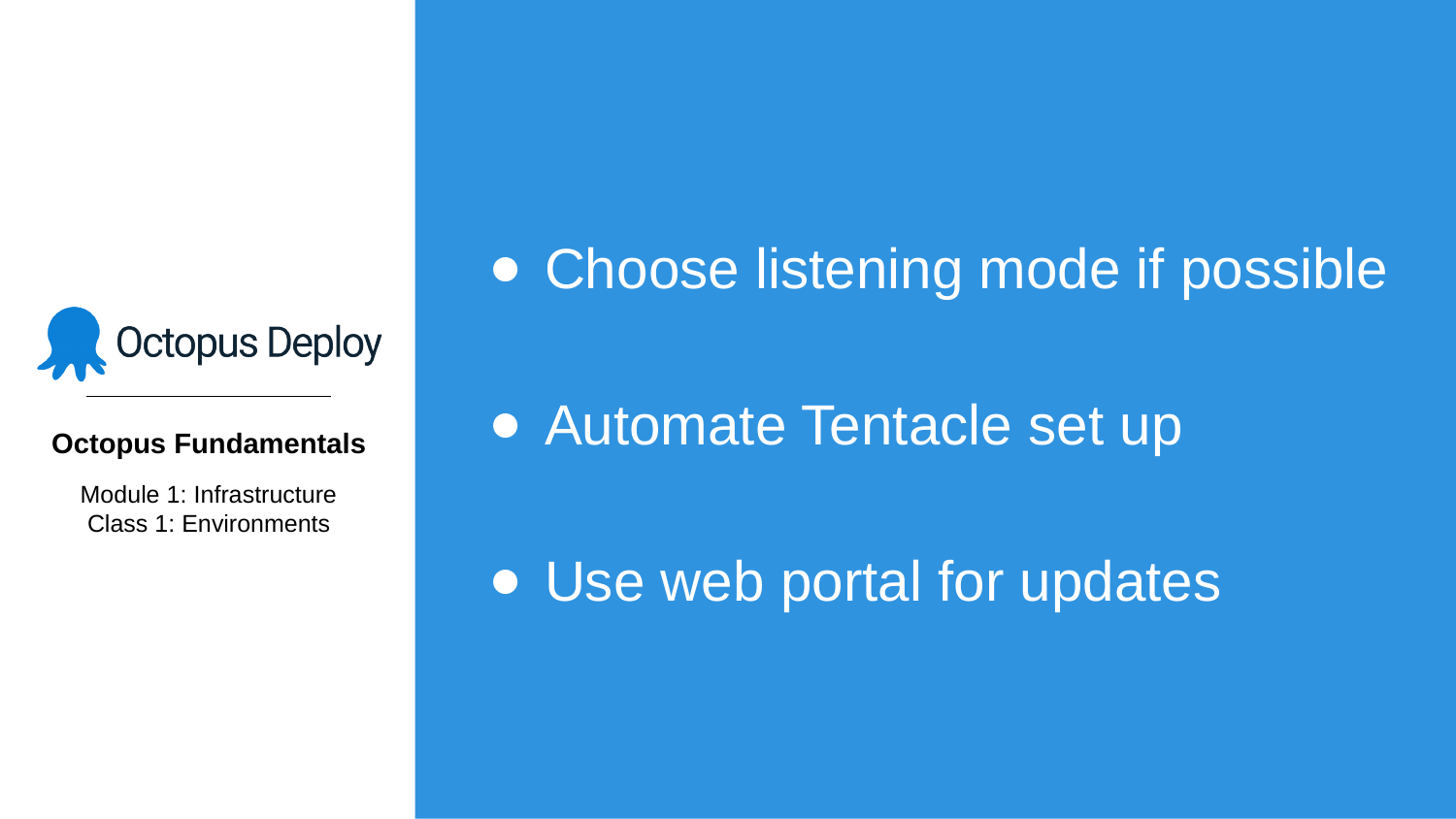

Choose listening mode if possible
Automate Tentacle set up
Use web portal for updates